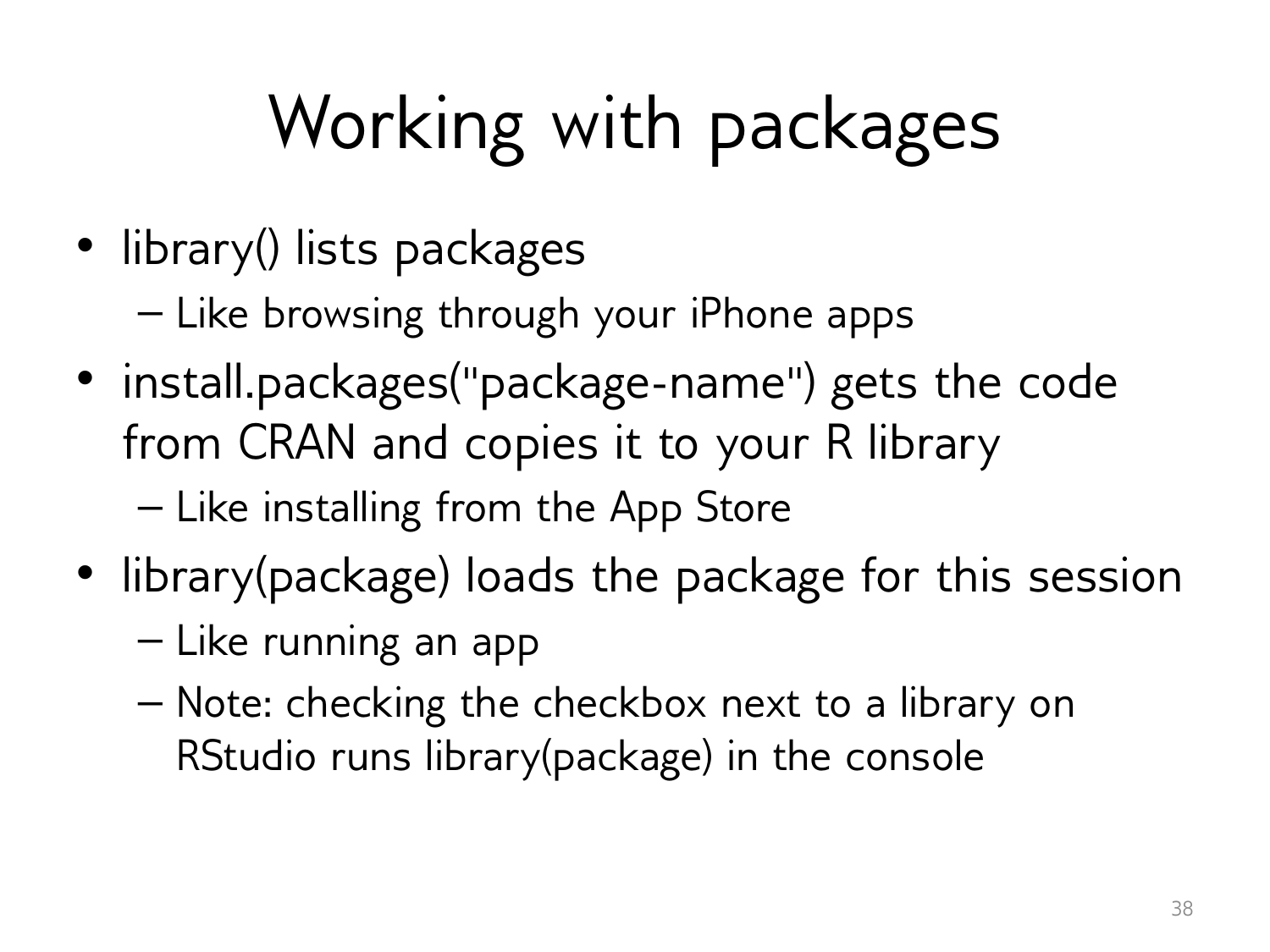

# Working with packages
library() lists packages
Like browsing through your iPhone apps
install.packages("package-name") gets the code from CRAN and copies it to your R library
Like installing from the App Store
library(package) loads the package for this session
Like running an app
Note: checking the checkbox next to a library on RStudio runs library(package) in the console

38